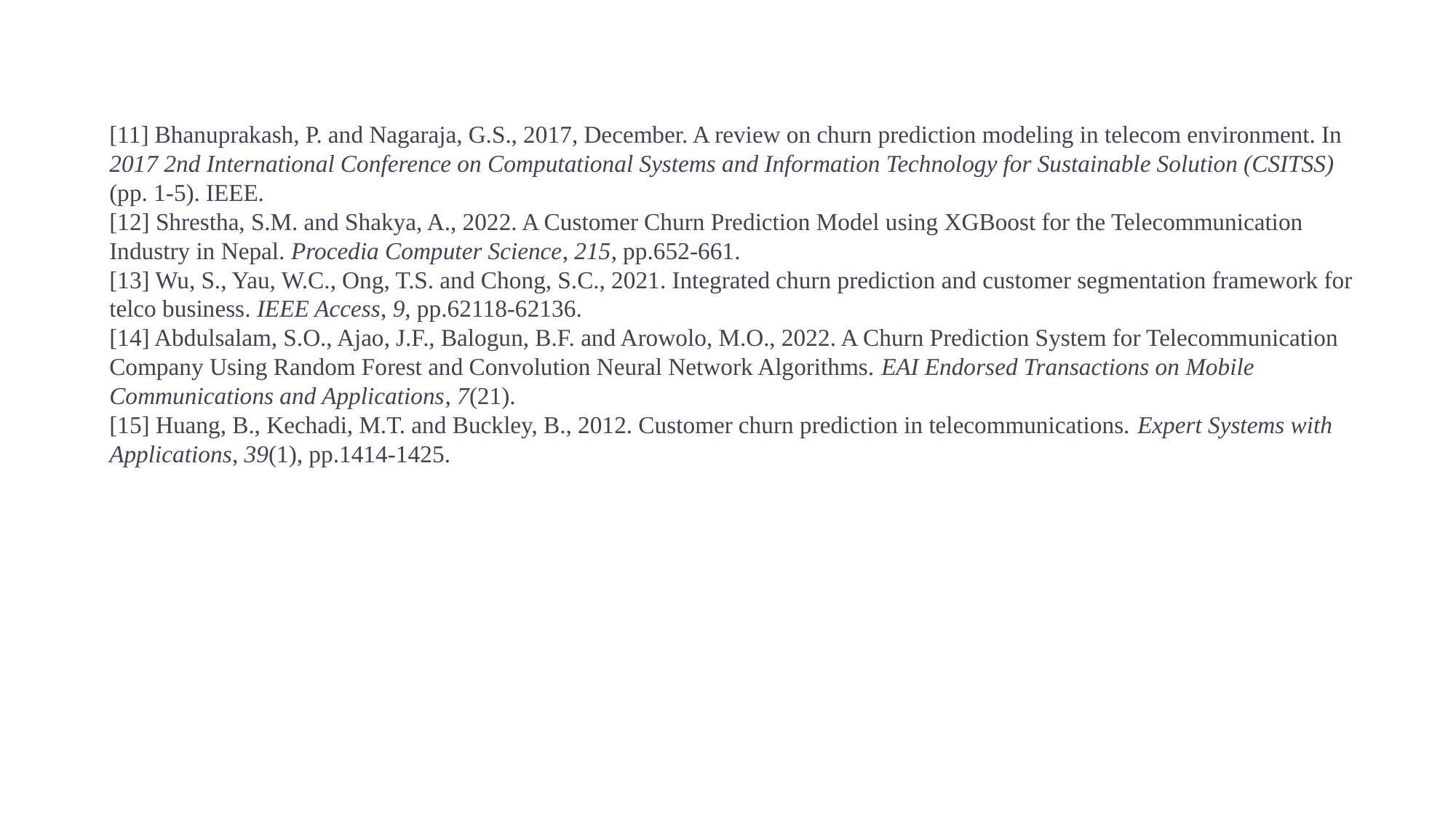

[11] Bhanuprakash, P. and Nagaraja, G.S., 2017, December. A review on churn prediction modeling in telecom environment. In 2017 2nd International Conference on Computational Systems and Information Technology for Sustainable Solution (CSITSS) (pp. 1-5). IEEE.
[12] Shrestha, S.M. and Shakya, A., 2022. A Customer Churn Prediction Model using XGBoost for the Telecommunication Industry in Nepal. Procedia Computer Science, 215, pp.652-661.
[13] Wu, S., Yau, W.C., Ong, T.S. and Chong, S.C., 2021. Integrated churn prediction and customer segmentation framework for telco business. IEEE Access, 9, pp.62118-62136.
[14] Abdulsalam, S.O., Ajao, J.F., Balogun, B.F. and Arowolo, M.O., 2022. A Churn Prediction System for Telecommunication Company Using Random Forest and Convolution Neural Network Algorithms. EAI Endorsed Transactions on Mobile Communications and Applications, 7(21).
[15] Huang, B., Kechadi, M.T. and Buckley, B., 2012. Customer churn prediction in telecommunications. Expert Systems with Applications, 39(1), pp.1414-1425.